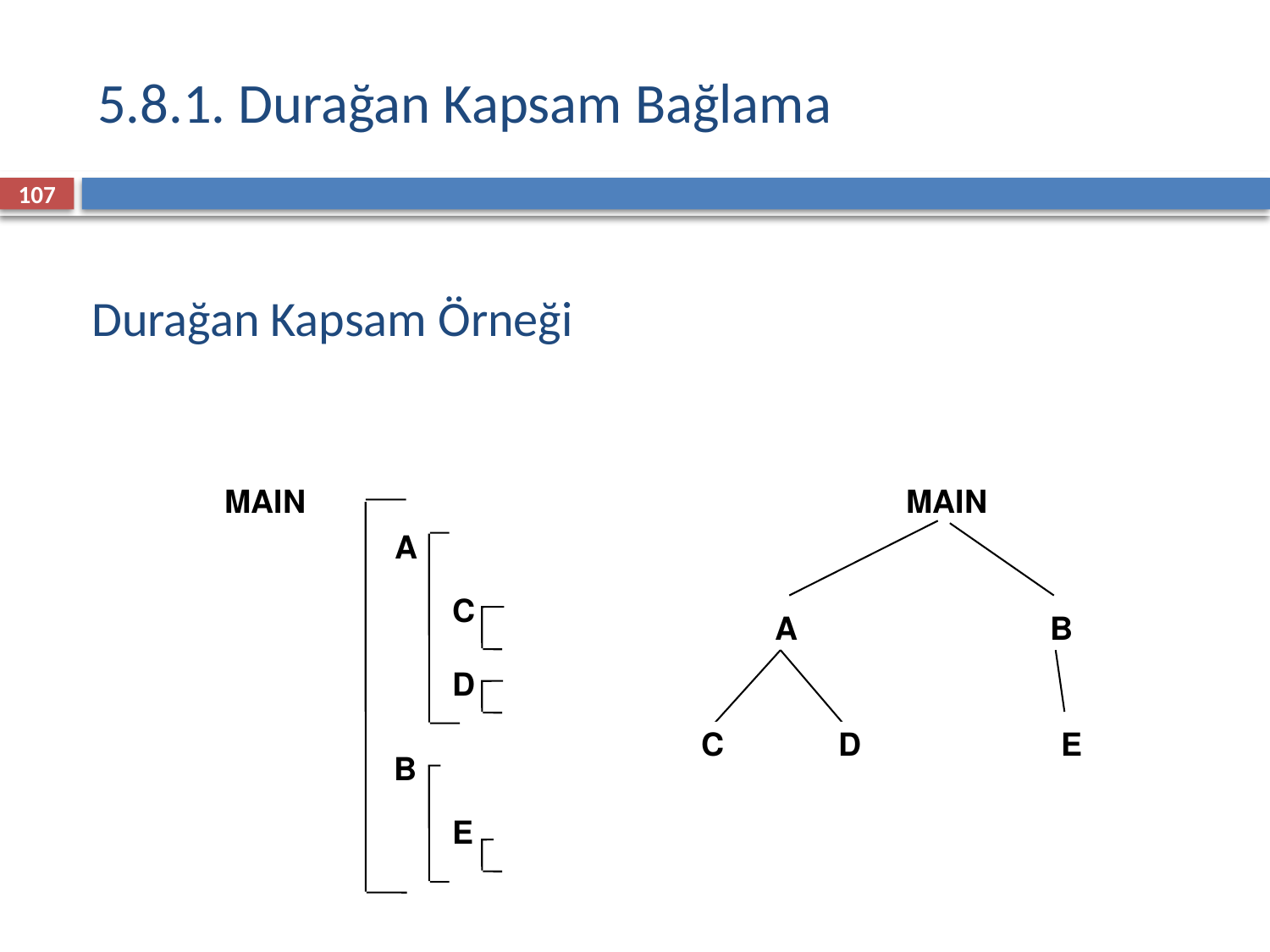

5.8.1. Durağan Kapsam Bağlama
107
# Durağan Kapsam Örneği
MAIN
MAIN

A

C
A
B

D

C
D
E

B

E